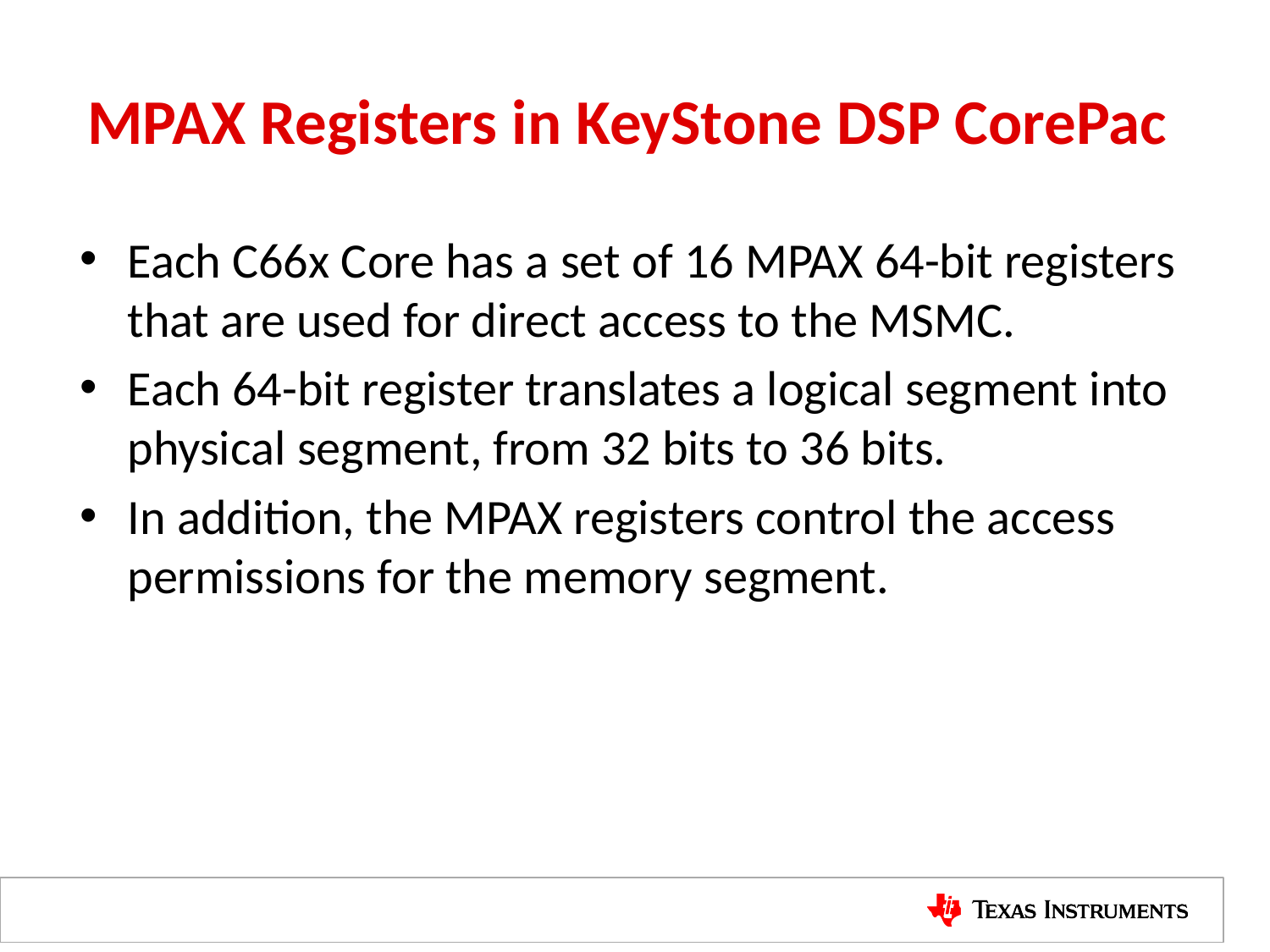

# MPAX Registers in KeyStone DSP CorePac
Each C66x Core has a set of 16 MPAX 64-bit registers that are used for direct access to the MSMC.
Each 64-bit register translates a logical segment into physical segment, from 32 bits to 36 bits.
In addition, the MPAX registers control the access permissions for the memory segment.